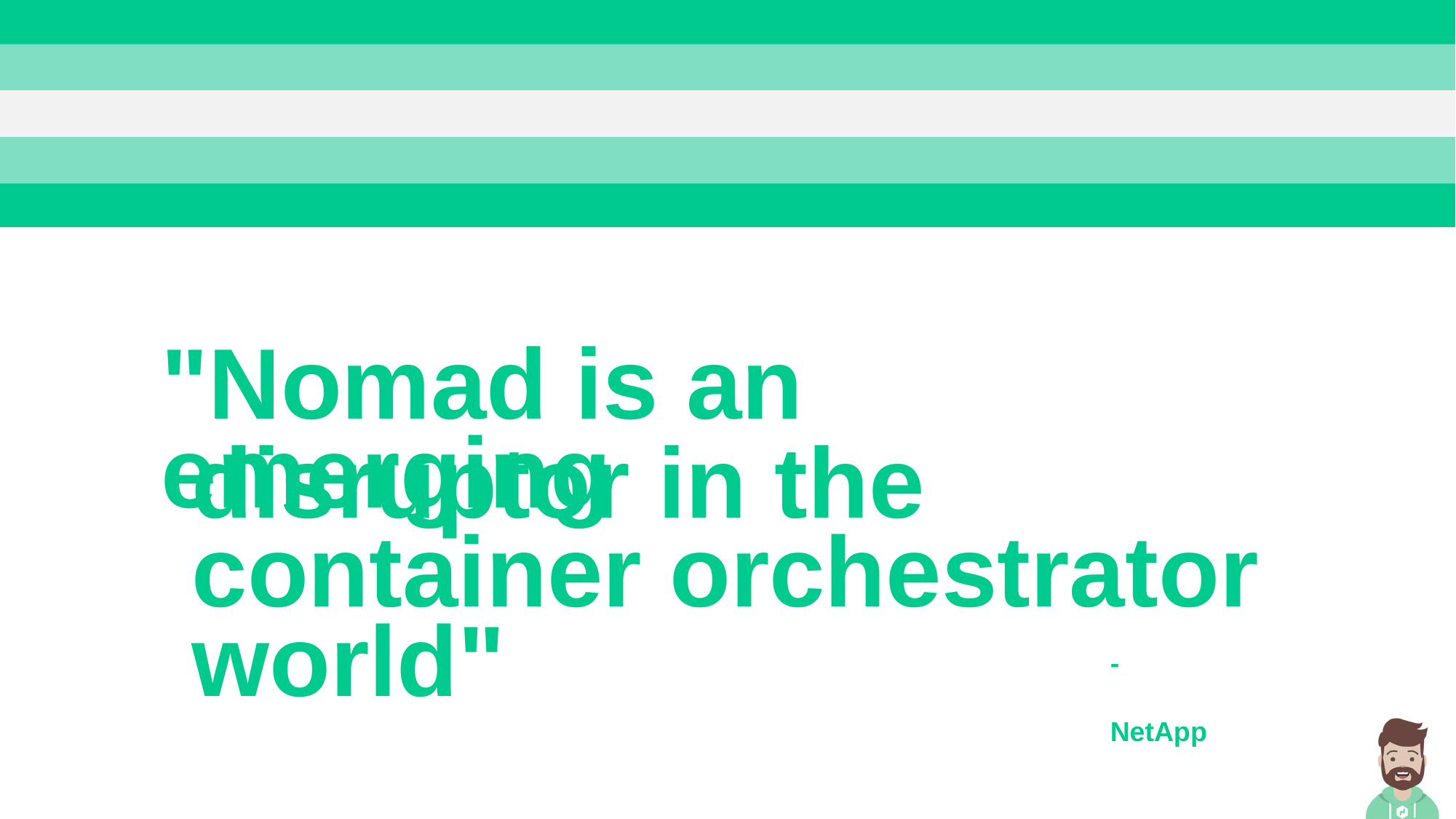

"Nomad is an emerging
disruptor in the container orchestrator world"
-NetApp